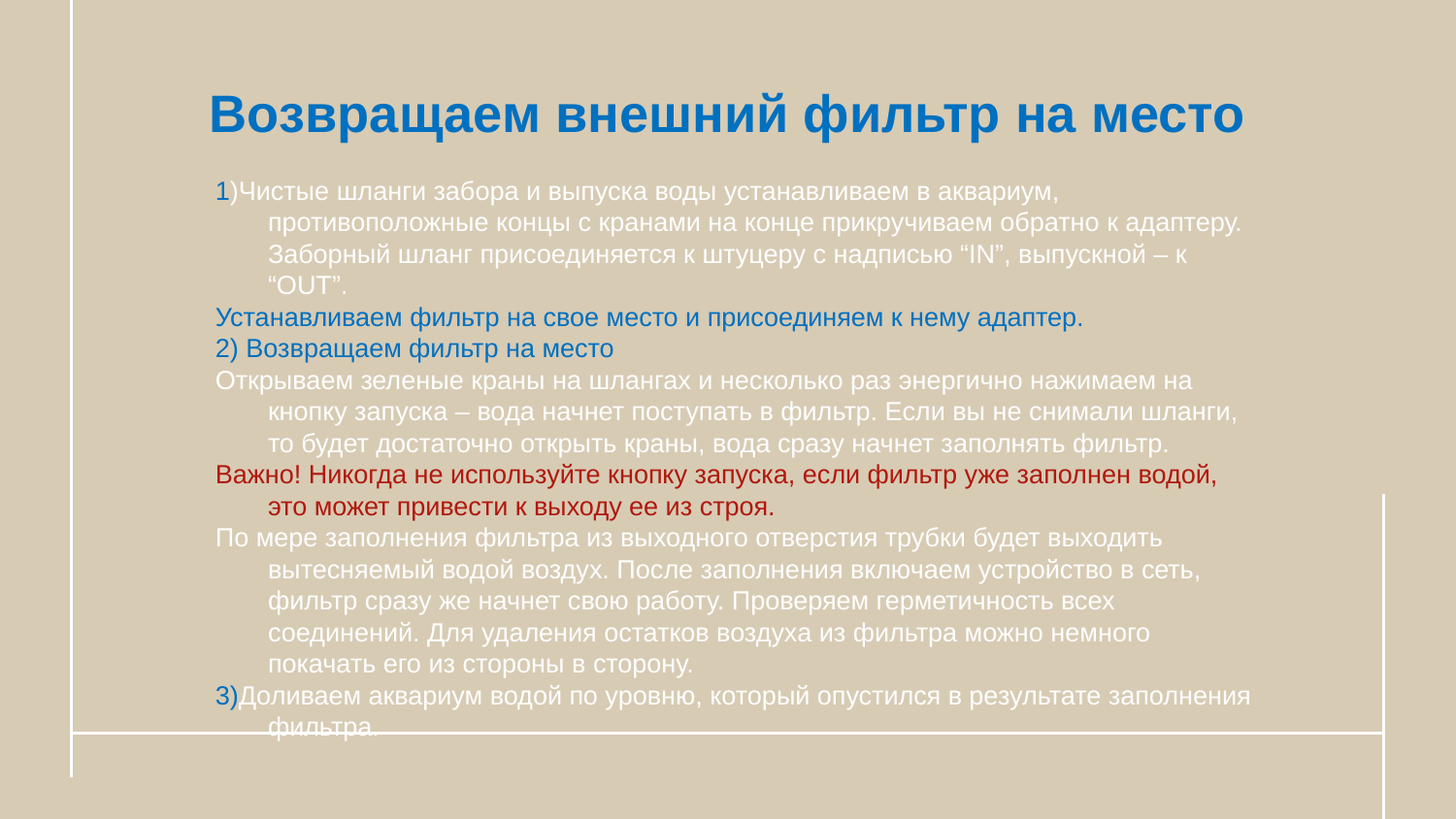

# Возвращаем внешний фильтр на место
1)Чистые шланги забора и выпуска воды устанавливаем в аквариум, противоположные концы с кранами на конце прикручиваем обратно к адаптеру. Заборный шланг присоединяется к штуцеру с надписью “IN”, выпускной – к “OUT”.
Устанавливаем фильтр на свое место и присоединяем к нему адаптер.
2) Возвращаем фильтр на место
Открываем зеленые краны на шлангах и несколько раз энергично нажимаем на кнопку запуска – вода начнет поступать в фильтр. Если вы не снимали шланги, то будет достаточно открыть краны, вода сразу начнет заполнять фильтр.
Важно! Никогда не используйте кнопку запуска, если фильтр уже заполнен водой, это может привести к выходу ее из строя.
По мере заполнения фильтра из выходного отверстия трубки будет выходить вытесняемый водой воздух. После заполнения включаем устройство в сеть, фильтр сразу же начнет свою работу. Проверяем герметичность всех соединений. Для удаления остатков воздуха из фильтра можно немного покачать его из стороны в сторону.
3)Доливаем аквариум водой по уровню, который опустился в результате заполнения фильтра.